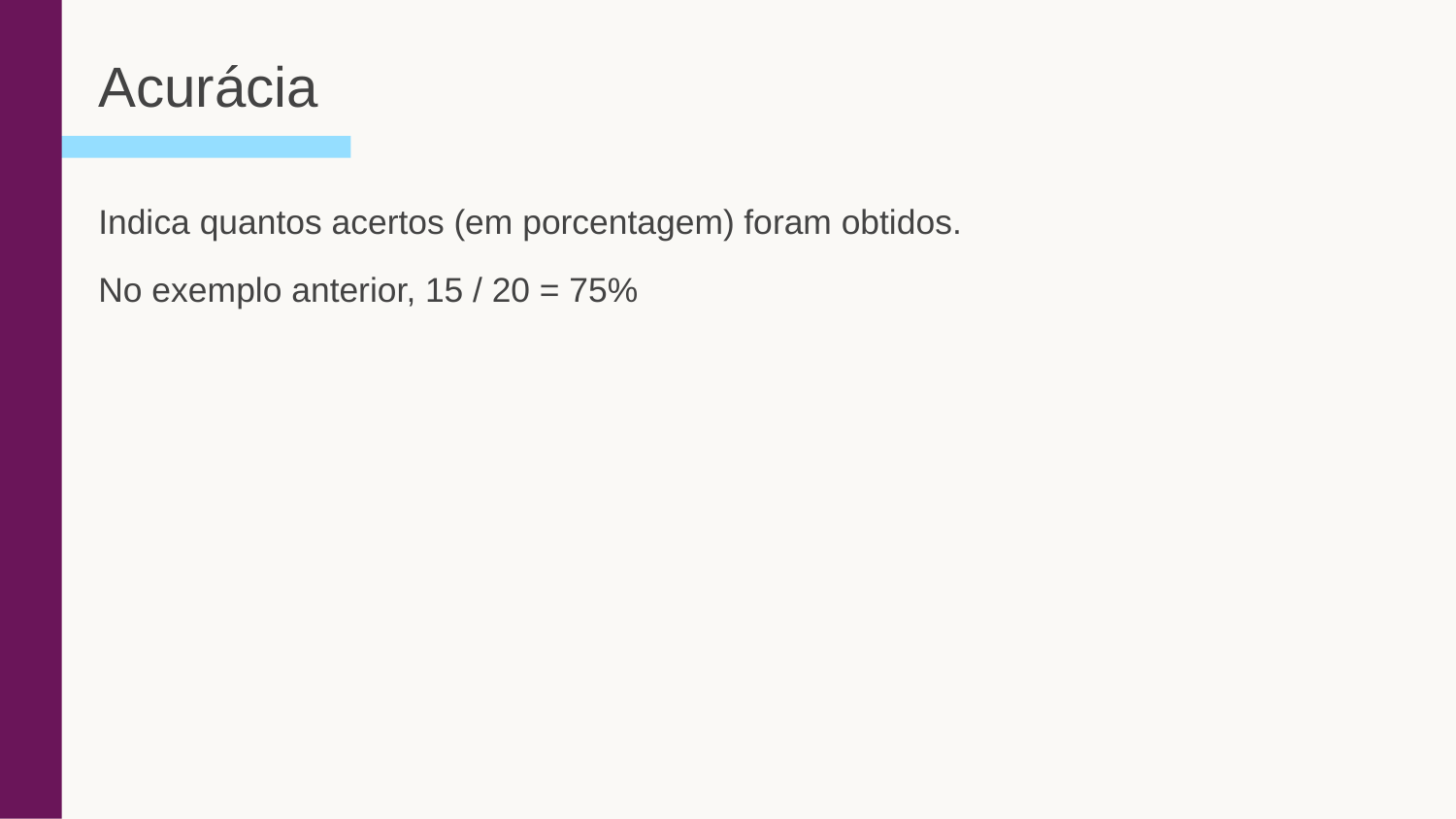

# Acurácia
Indica quantos acertos (em porcentagem) foram obtidos.
No exemplo anterior, 15 / 20 = 75%